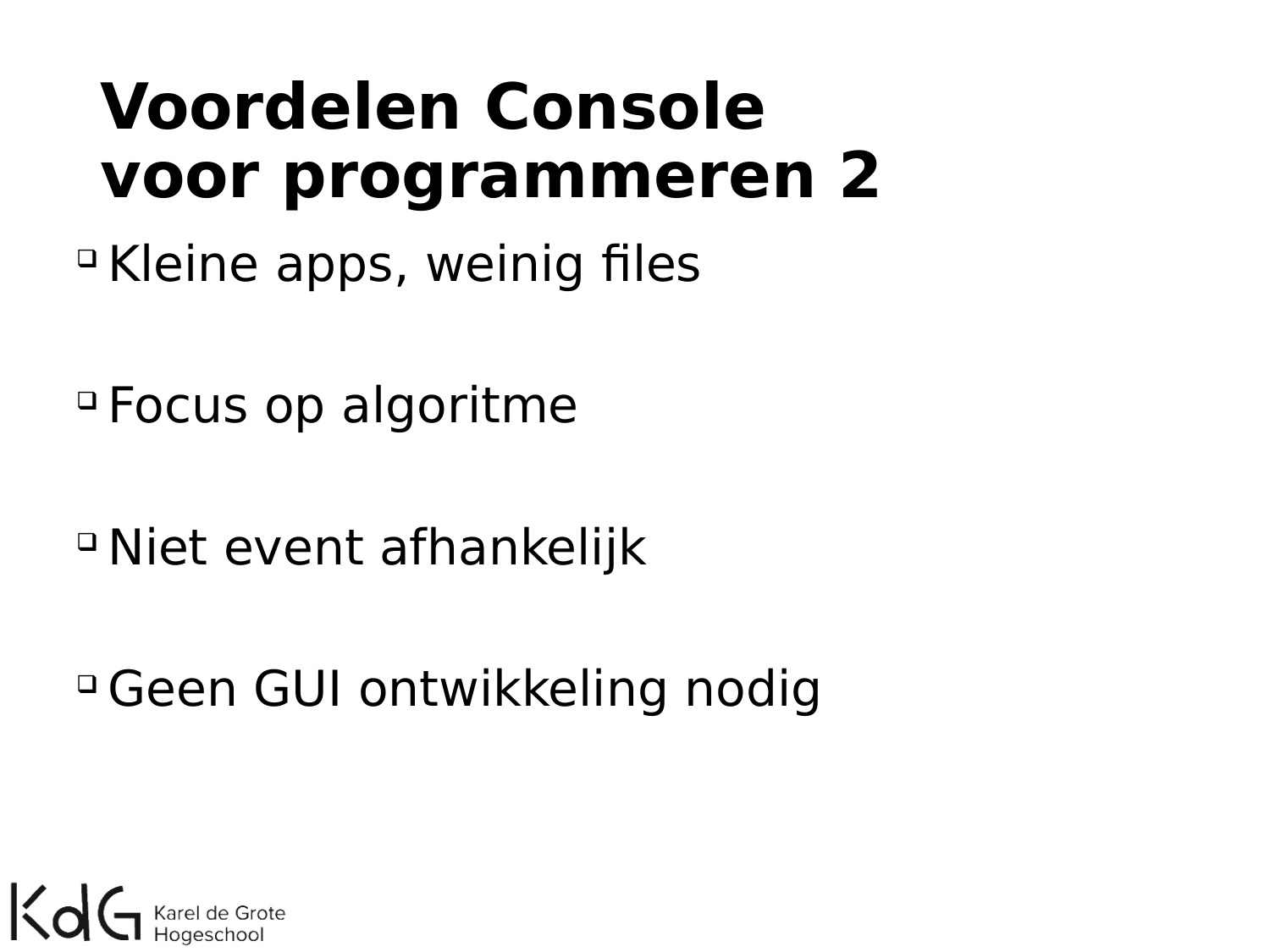

# Voordelen Console voor programmeren 2
Kleine apps, weinig files

Focus op algoritme

Niet event afhankelijk

Geen GUI ontwikkeling nodig